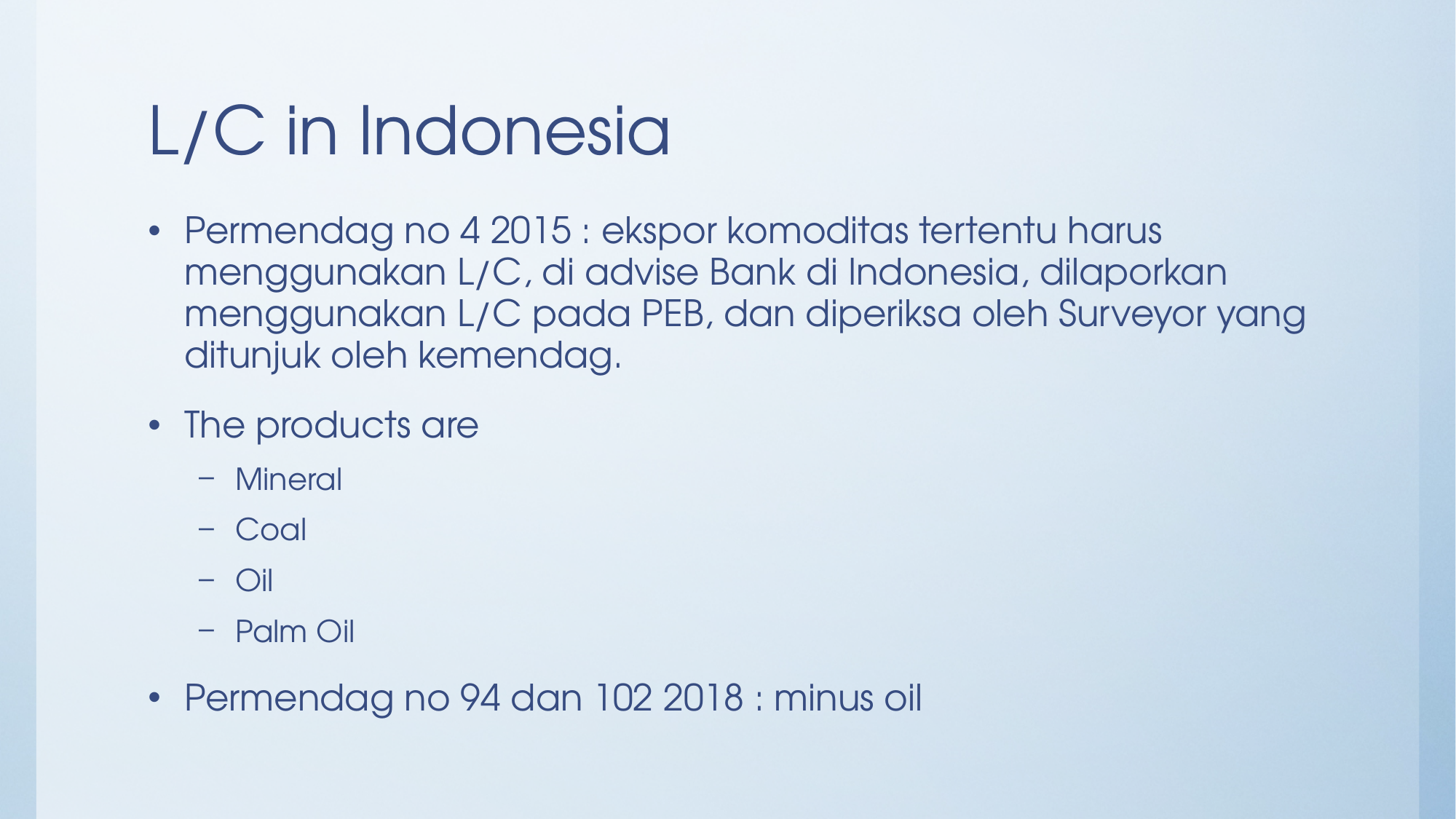

# L/C in Indonesia
Permendag no 4 2015 : ekspor komoditas tertentu harus menggunakan L/C, di advise Bank di Indonesia, dilaporkan menggunakan L/C pada PEB, dan diperiksa oleh Surveyor yang ditunjuk oleh kemendag.
The products are
Mineral
Coal
Oil
Palm Oil
Permendag no 94 dan 102 2018 : minus oil